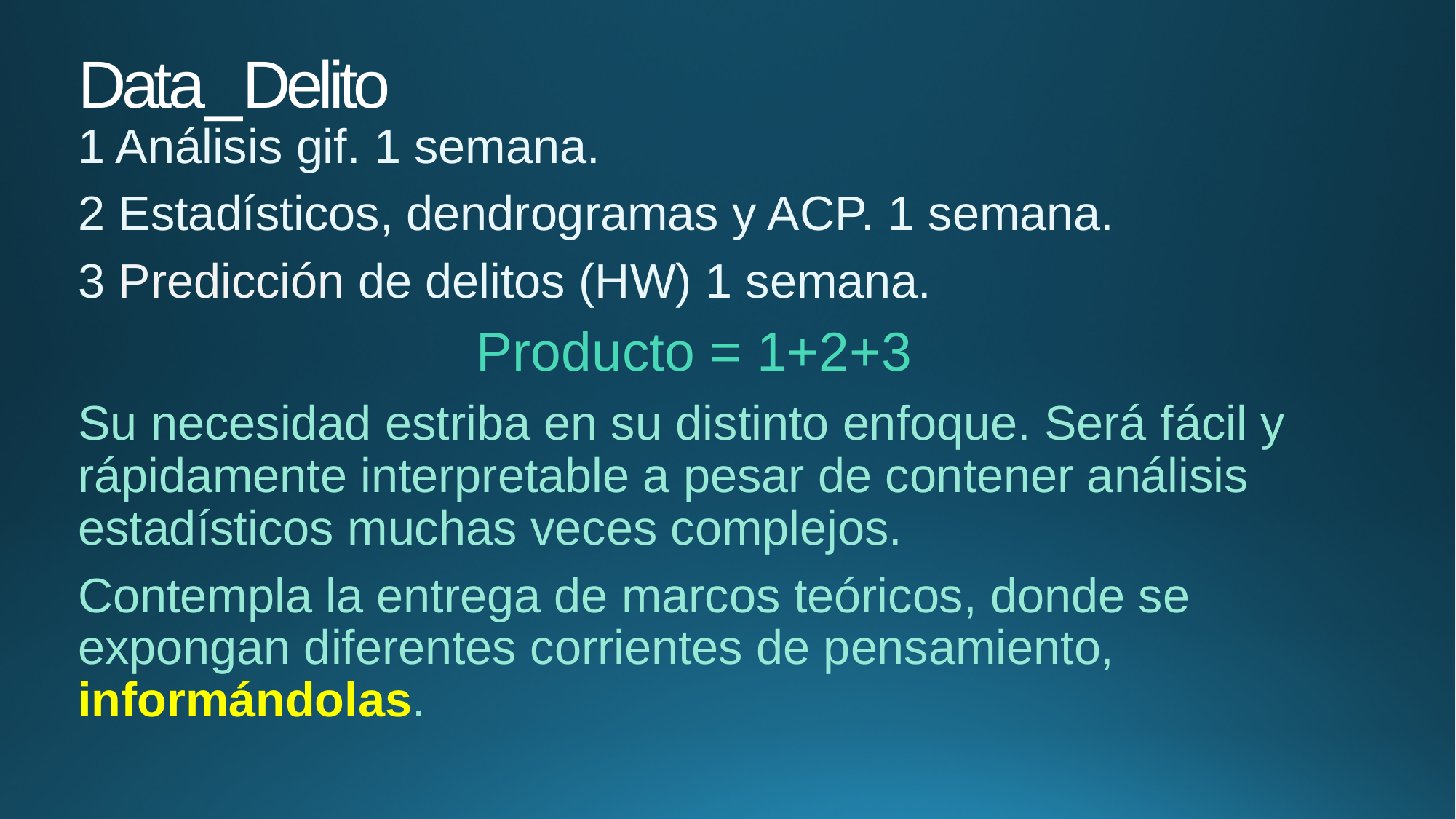

# Data_Delito
1 Análisis gif. 1 semana.
2 Estadísticos, dendrogramas y ACP. 1 semana.
3 Predicción de delitos (HW) 1 semana.
Producto = 1+2+3
Su necesidad estriba en su distinto enfoque. Será fácil y rápidamente interpretable a pesar de contener análisis estadísticos muchas veces complejos.
Contempla la entrega de marcos teóricos, donde se expongan diferentes corrientes de pensamiento, informándolas.